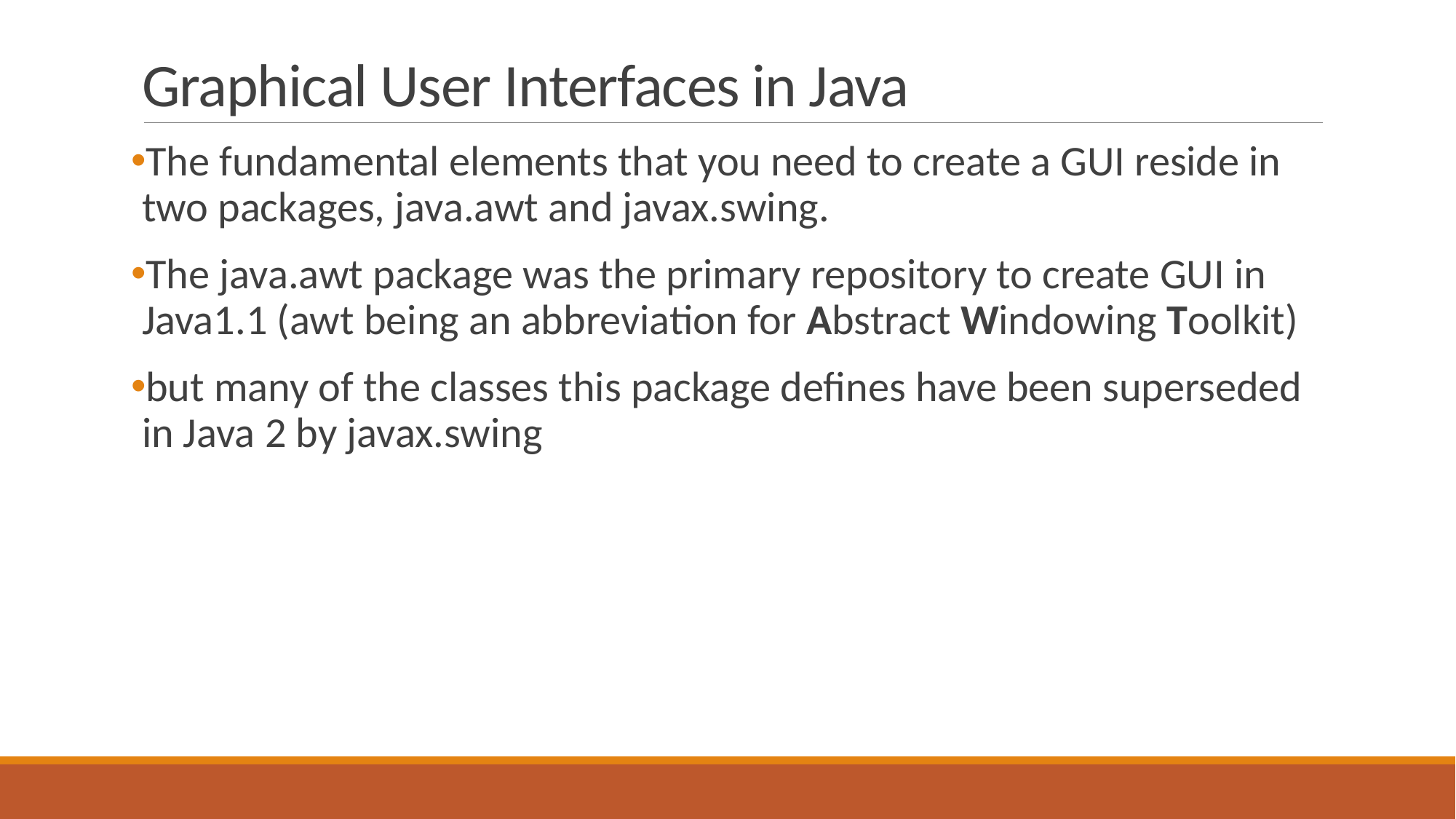

# Graphical User Interfaces in Java
The fundamental elements that you need to create a GUI reside in two packages, java.awt and javax.swing.
The java.awt package was the primary repository to create GUI in Java1.1 (awt being an abbreviation for Abstract Windowing Toolkit)
but many of the classes this package defines have been superseded in Java 2 by javax.swing